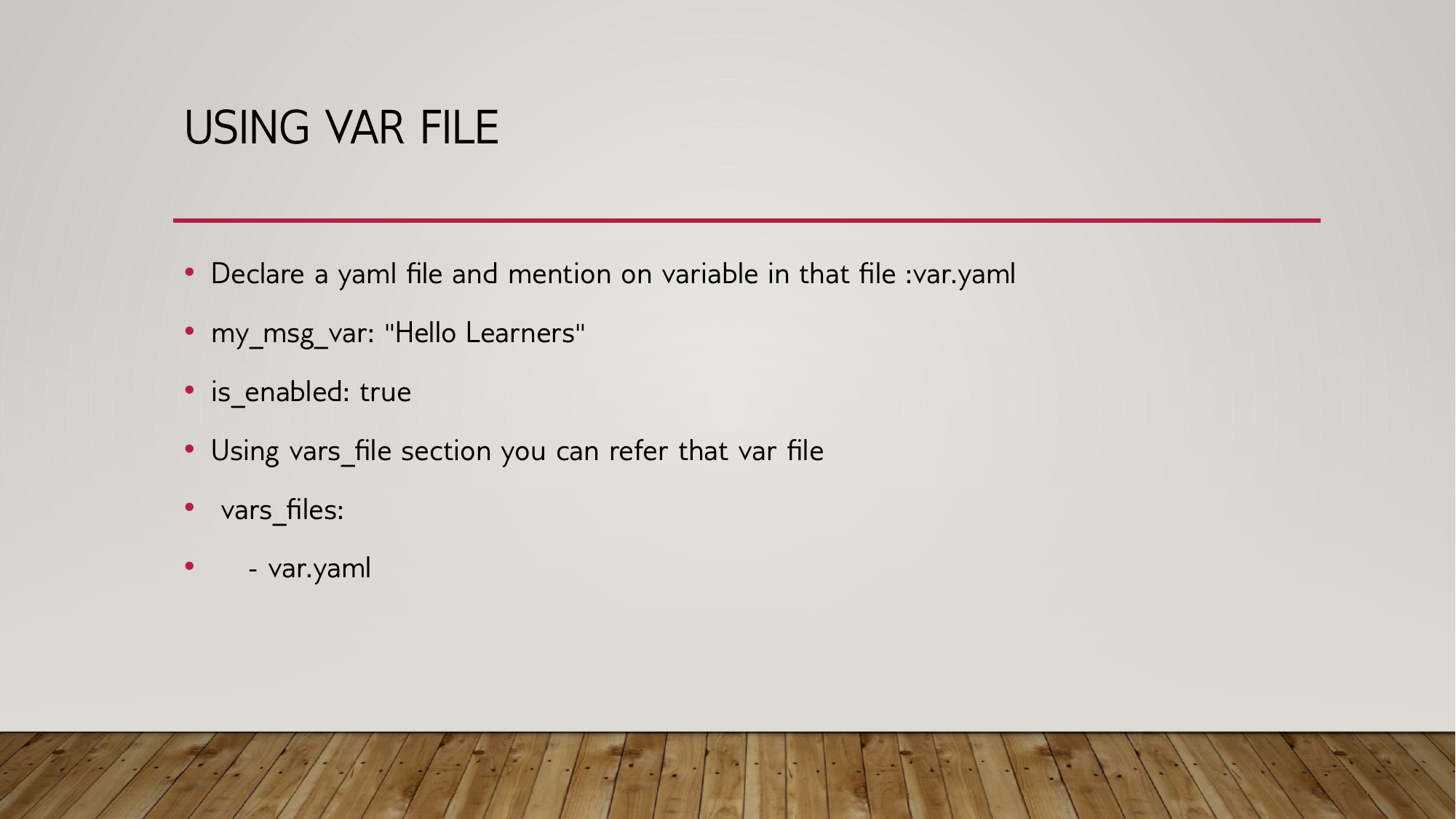

# Using var file
Declare a yaml file and mention on variable in that file :var.yaml
my_msg_var: "Hello Learners"
is_enabled: true
Using vars_file section you can refer that var file
 vars_files:
    - var.yaml